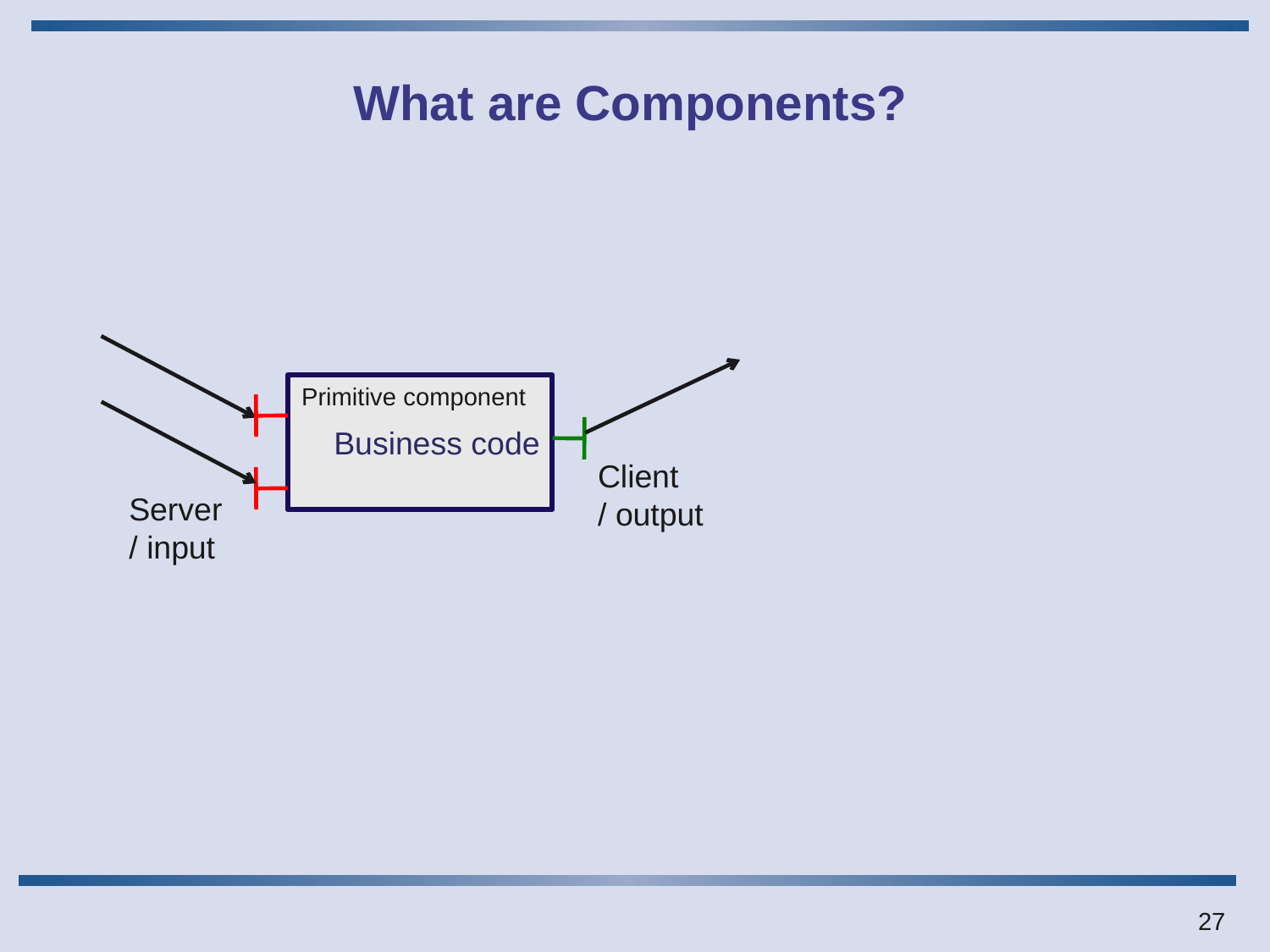

# What are Components?

Primitive component
Business code
Client
/ output
Server
/ input
27